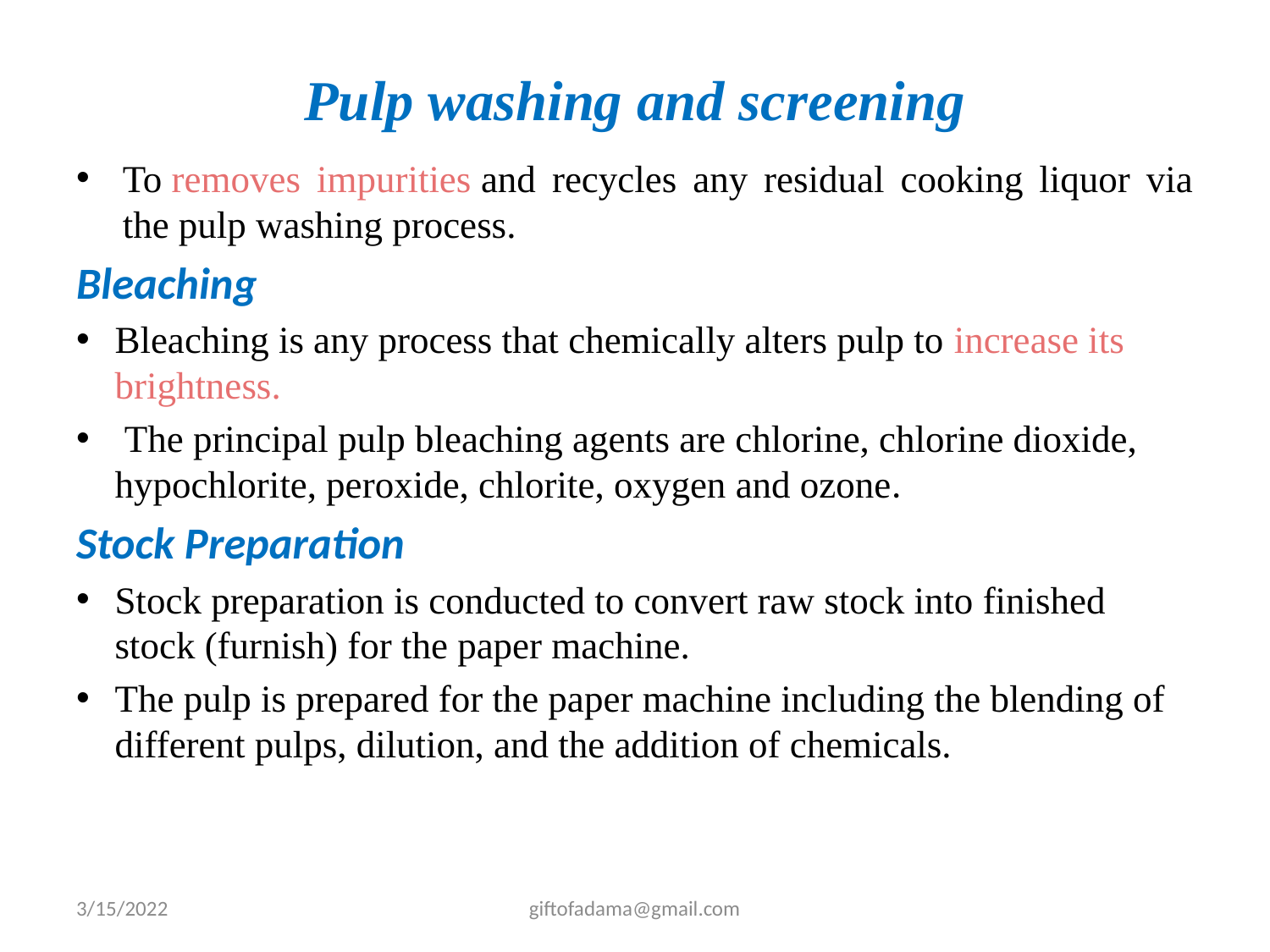

# Pulp washing and screening
To removes impurities and recycles any residual cooking liquor via the pulp washing process.
Bleaching
Bleaching is any process that chemically alters pulp to increase its brightness.
 The principal pulp bleaching agents are chlorine, chlorine dioxide, hypochlorite, peroxide, chlorite, oxygen and ozone.
Stock Preparation
Stock preparation is conducted to convert raw stock into finished stock (furnish) for the paper machine.
The pulp is prepared for the paper machine including the blending of different pulps, dilution, and the addition of chemicals.
3/15/2022
giftofadama@gmail.com